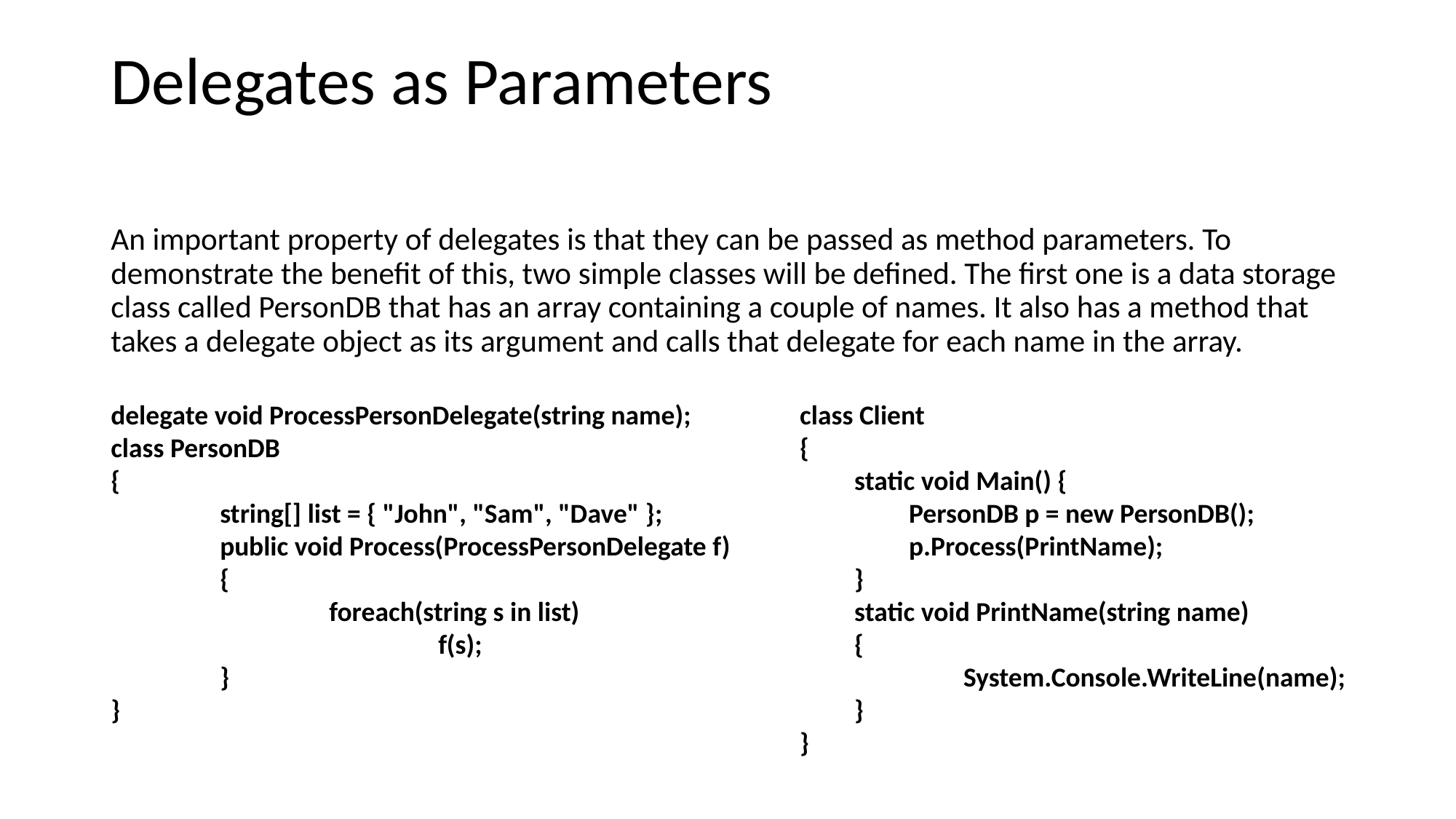

# Delegates as Parameters
An important property of delegates is that they can be passed as method parameters. To demonstrate the benefit of this, two simple classes will be defined. The first one is a data storage class called PersonDB that has an array containing a couple of names. It also has a method that takes a delegate object as its argument and calls that delegate for each name in the array.

delegate void ProcessPersonDelegate(string name);
class PersonDB
{
	string[] list = { "John", "Sam", "Dave" };
	public void Process(ProcessPersonDelegate f)
	{
		foreach(string s in list)
			f(s);
	}
}
class Client
{
static void Main() {
PersonDB p = new PersonDB();
p.Process(PrintName);
}
static void PrintName(string name)
{
	System.Console.WriteLine(name);
}
}